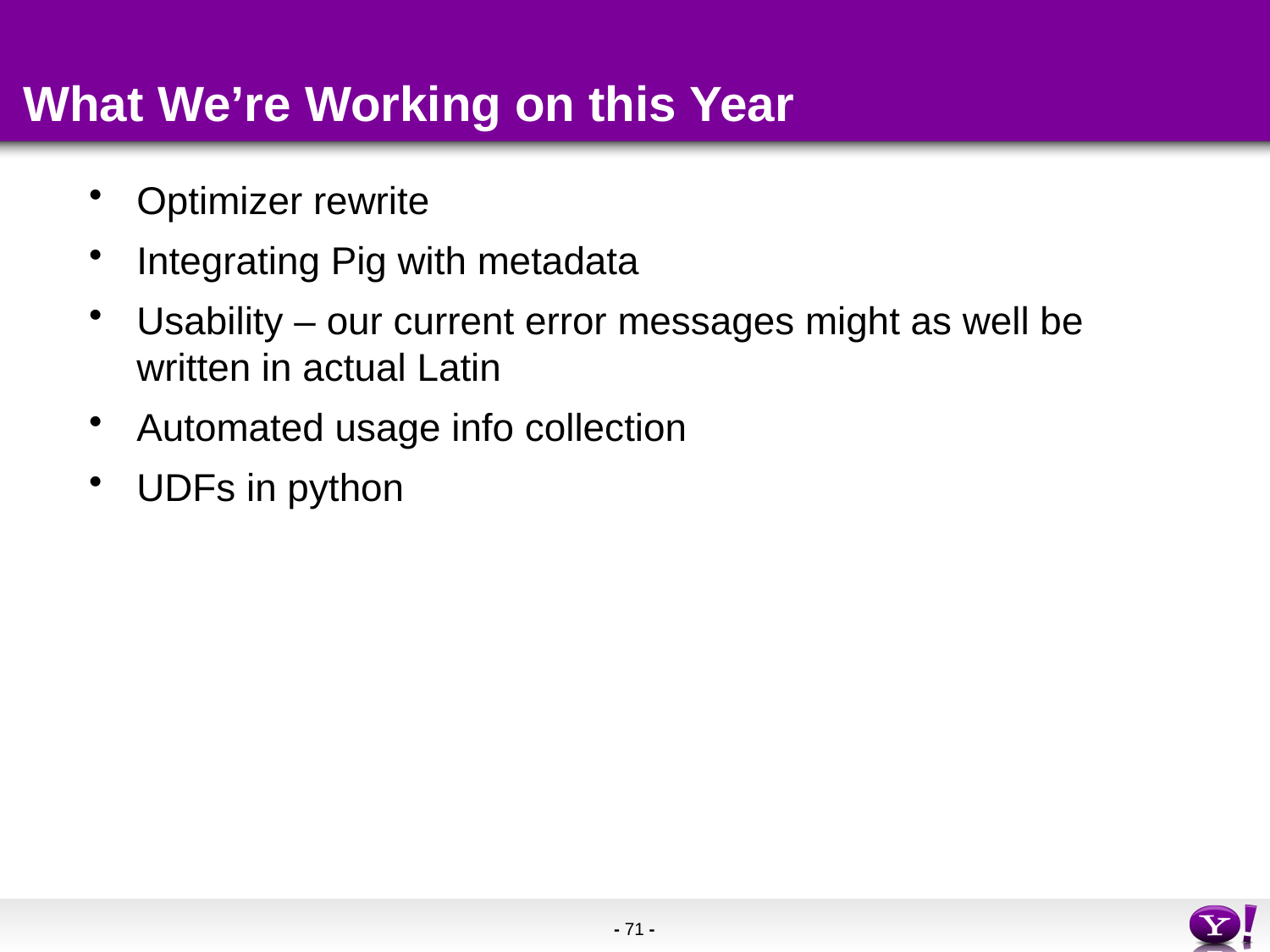

# What We’re Working on this Year
Optimizer rewrite
Integrating Pig with metadata
Usability – our current error messages might as well be written in actual Latin
Automated usage info collection
UDFs in python